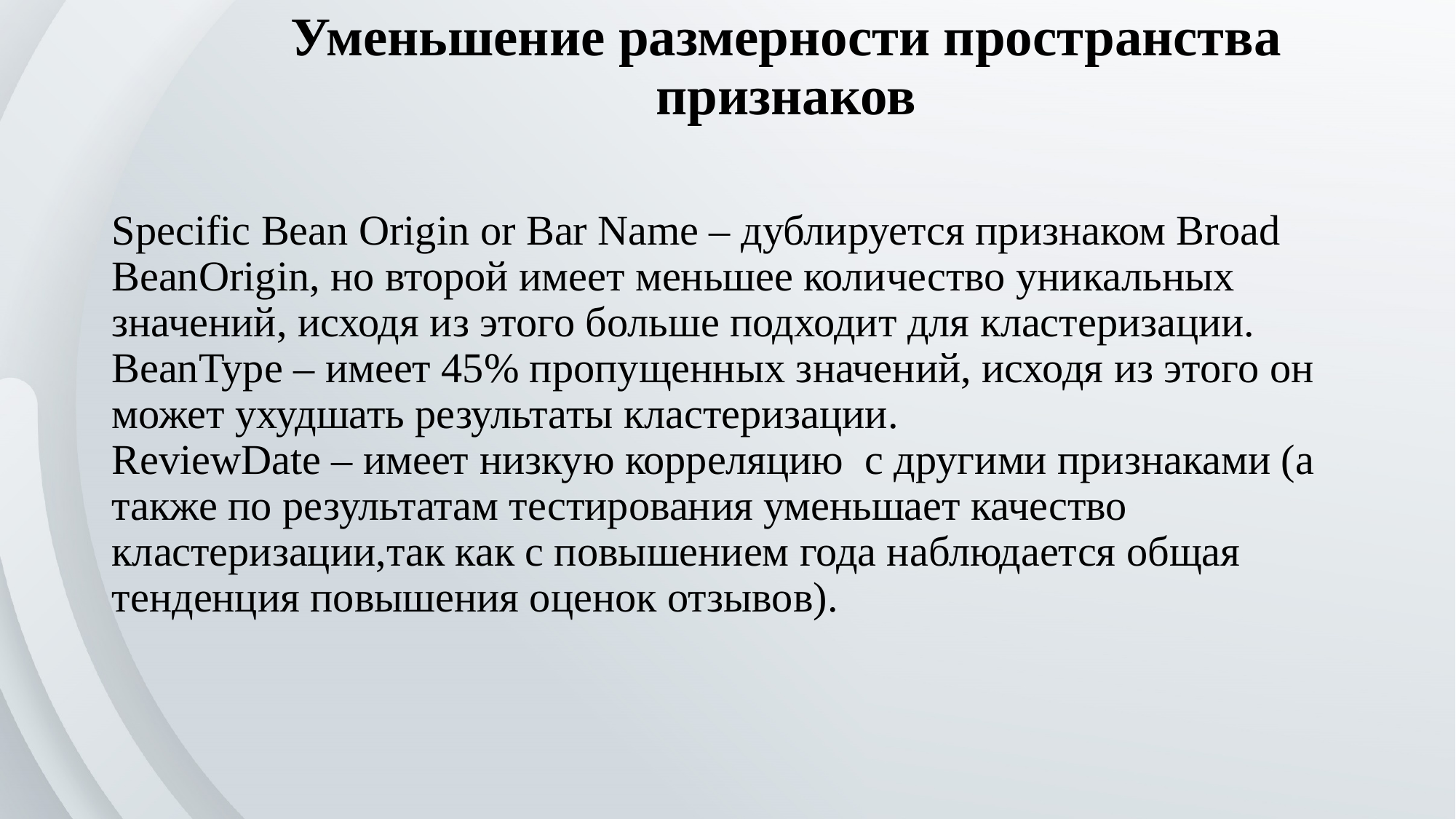

Уменьшение размерности пространства признаков
# Specific Bean Origin or Bar Name – дублируется признаком Broad BeanOrigin, но второй имеет меньшее количество уникальных значений, исходя из этого больше подходит для кластеризации. BeanType – имеет 45% пропущенных значений, исходя из этого он может ухудшать результаты кластеризации. ReviewDate – имеет низкую корреляцию  с другими признаками (а также по результатам тестирования уменьшает качество кластеризации,так как с повышением года наблюдается общая тенденция повышения оценок отзывов).